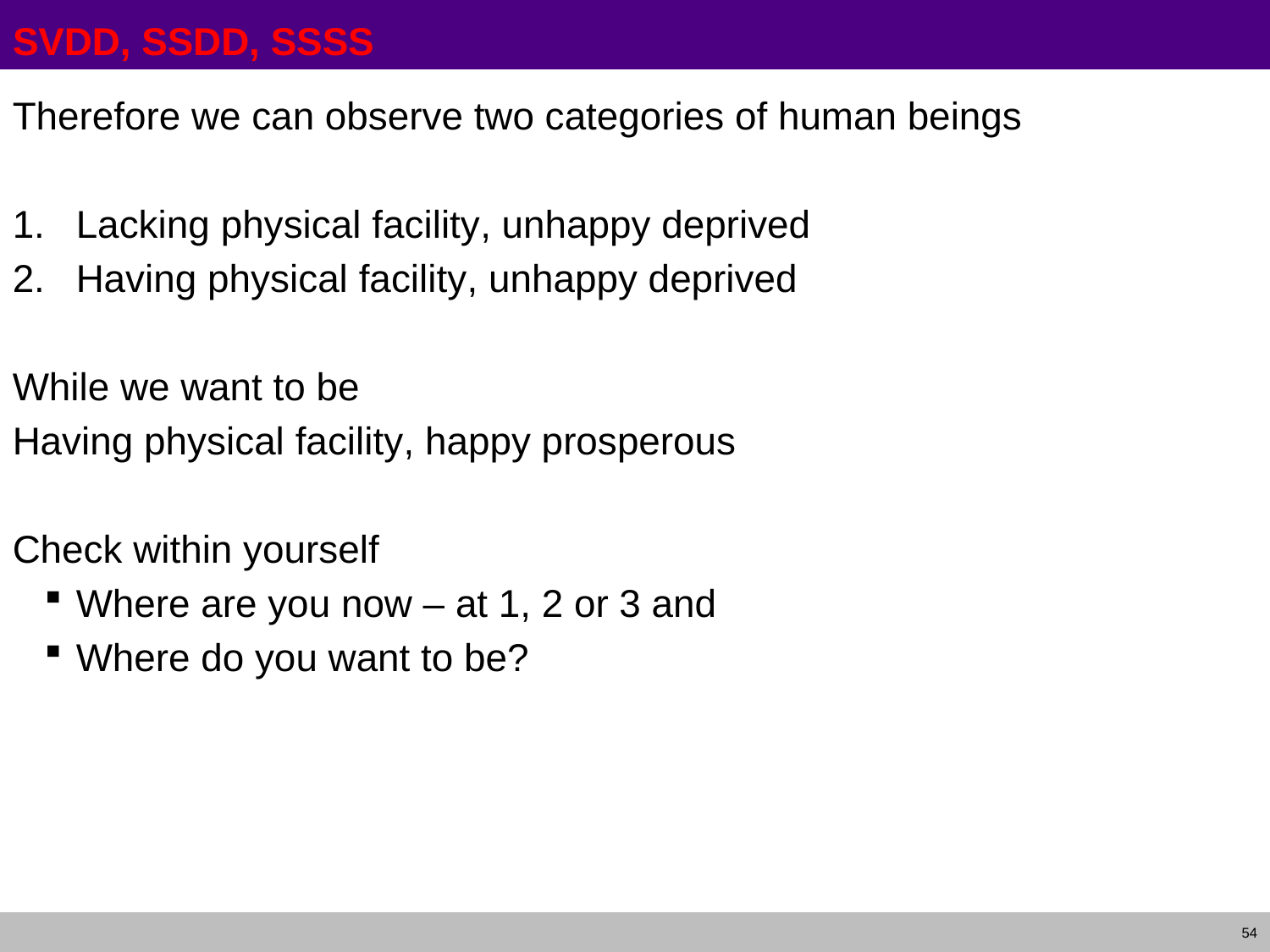

# SVDD, SSDD, SSSS
Therefore we can observe two categories of human beings

Lacking physical facility, unhappy deprived
Having physical facility, unhappy deprived

While we want to be
Having physical facility, happy prosperous

Check within yourself
Where are you now – at 1, 2 or 3 and
Where do you want to be?